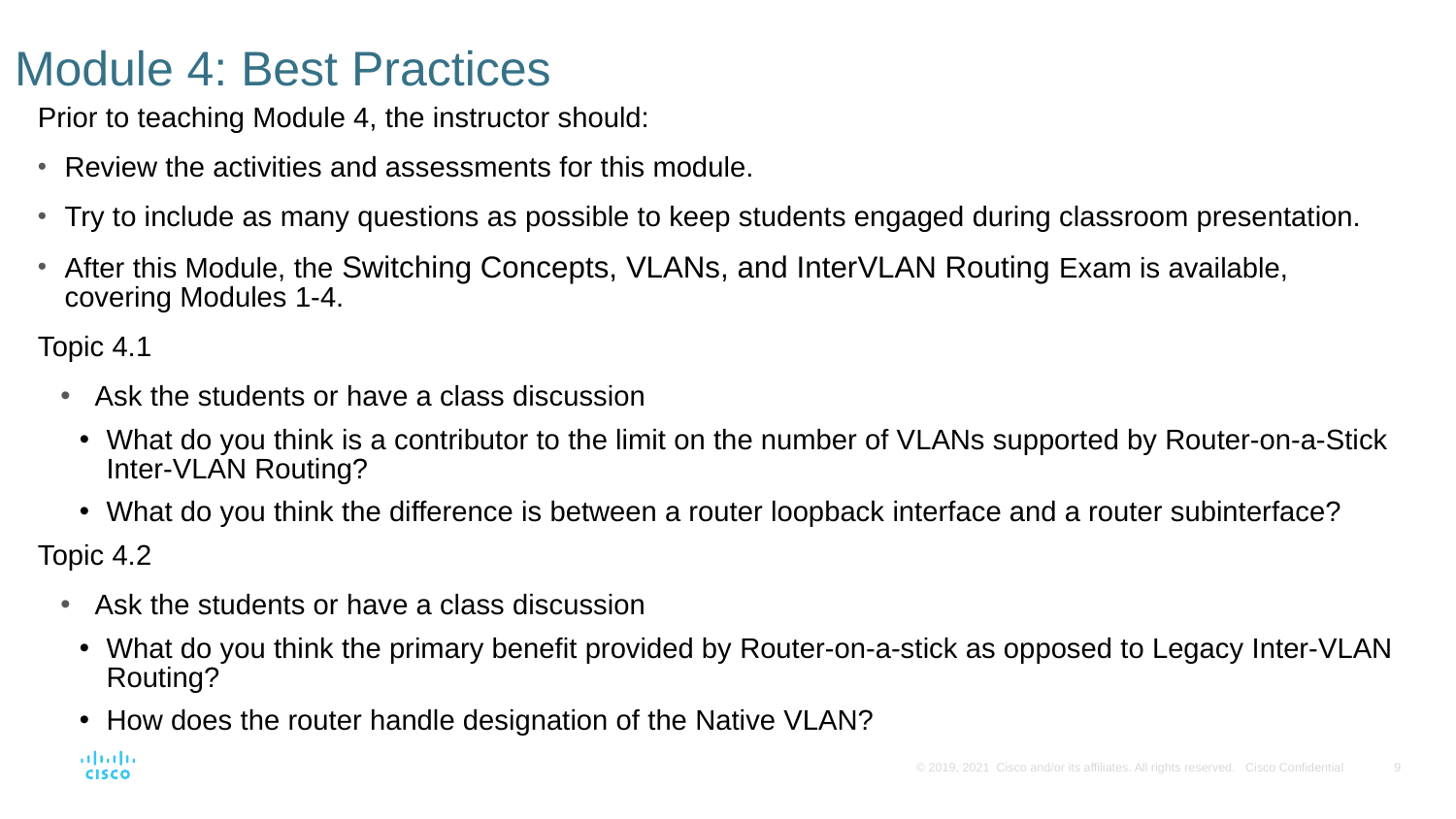

# Module 4: Best Practices
Prior to teaching Module 4, the instructor should:
Review the activities and assessments for this module.
Try to include as many questions as possible to keep students engaged during classroom presentation.
After this Module, the Switching Concepts, VLANs, and InterVLAN Routing Exam is available, covering Modules 1-4.
Topic 4.1
Ask the students or have a class discussion
What do you think is a contributor to the limit on the number of VLANs supported by Router-on-a-Stick Inter-VLAN Routing?
What do you think the difference is between a router loopback interface and a router subinterface?
Topic 4.2
Ask the students or have a class discussion
What do you think the primary benefit provided by Router-on-a-stick as opposed to Legacy Inter-VLAN Routing?
How does the router handle designation of the Native VLAN?